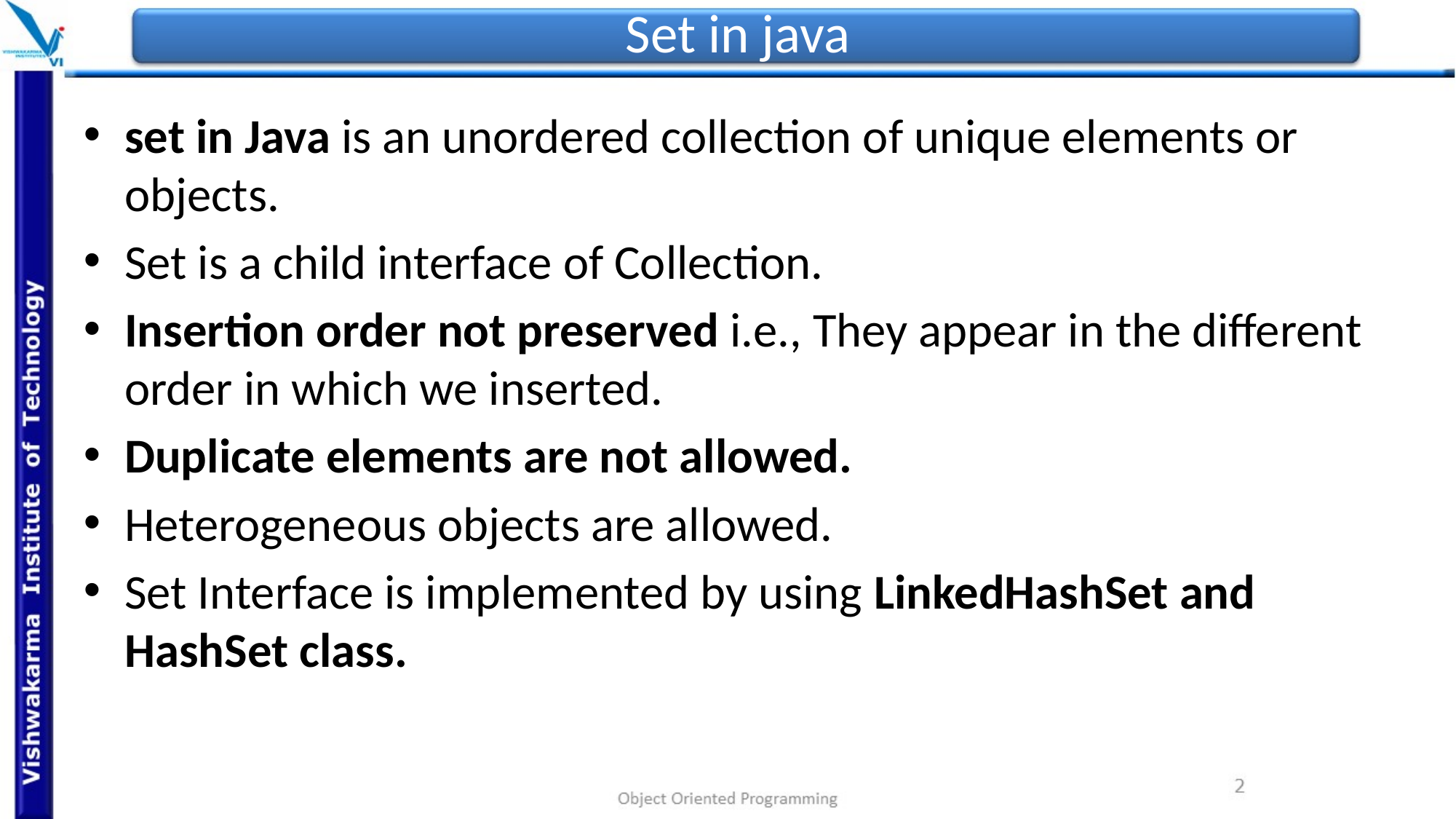

# Set in java
set in Java is an unordered collection of unique elements or objects.
Set is a child interface of Collection.
Insertion order not preserved i.e., They appear in the different order in which we inserted.
Duplicate elements are not allowed.
Heterogeneous objects are allowed.
Set Interface is implemented by using LinkedHashSet and HashSet class.